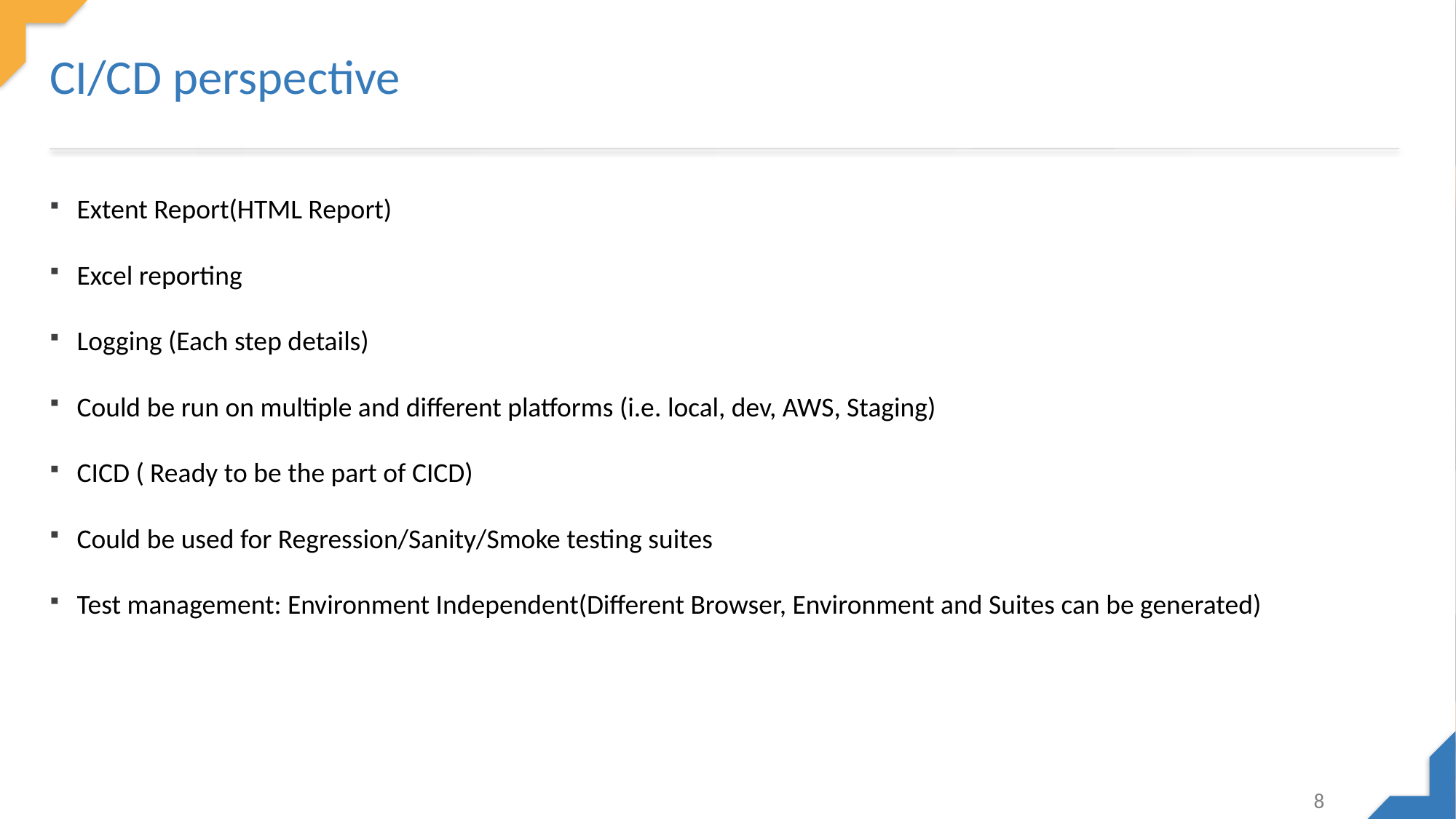

CI/CD perspective
Extent Report(HTML Report)
Excel reporting
Logging (Each step details)
Could be run on multiple and different platforms (i.e. local, dev, AWS, Staging)
CICD ( Ready to be the part of CICD)
Could be used for Regression/Sanity/Smoke testing suites
Test management: Environment Independent(Different Browser, Environment and Suites can be generated)